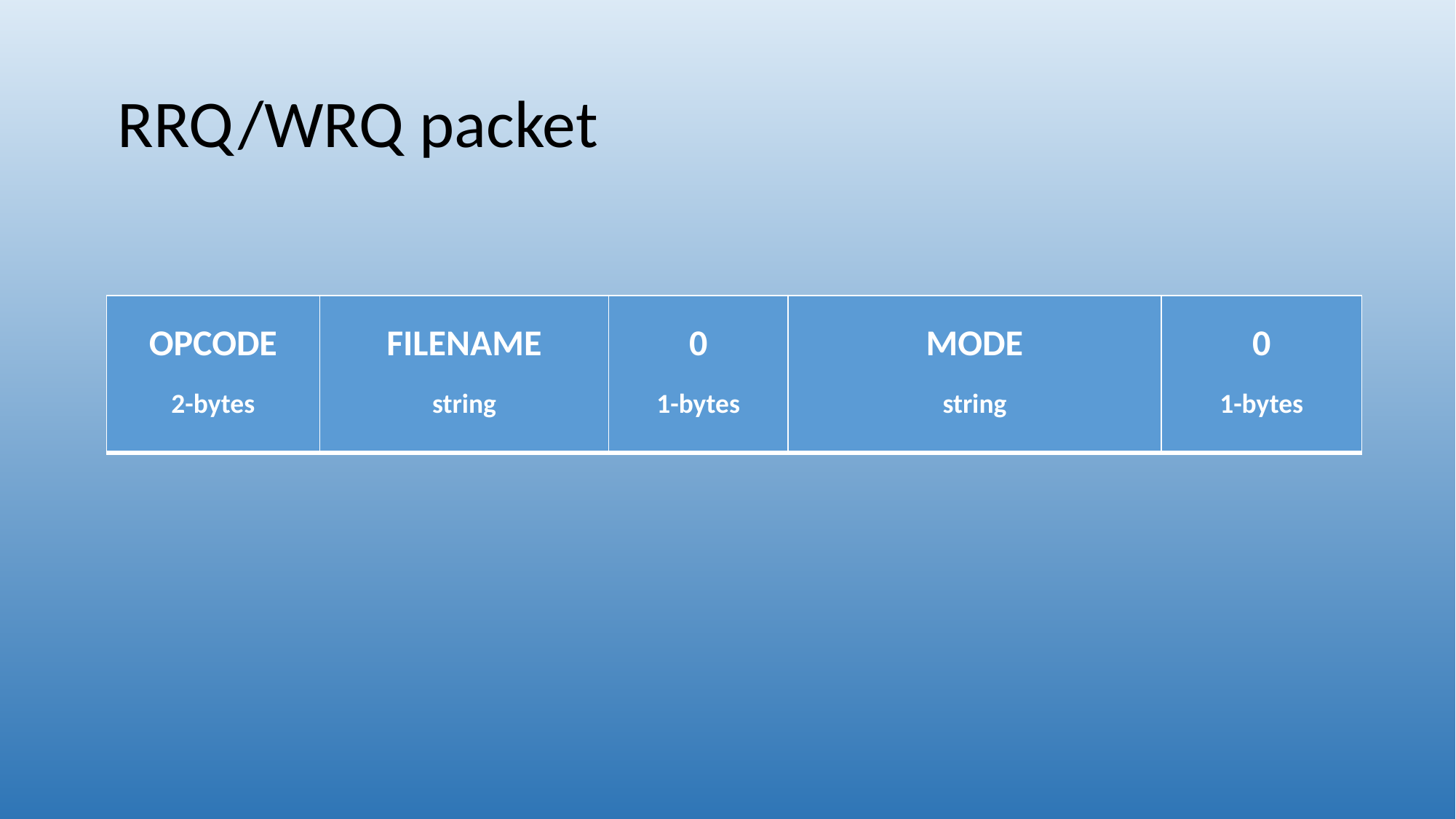

# RRQ/WRQ packet
| OPCODE 2-bytes | FILENAME string | 0 1-bytes | MODE string | 0 1-bytes |
| --- | --- | --- | --- | --- |